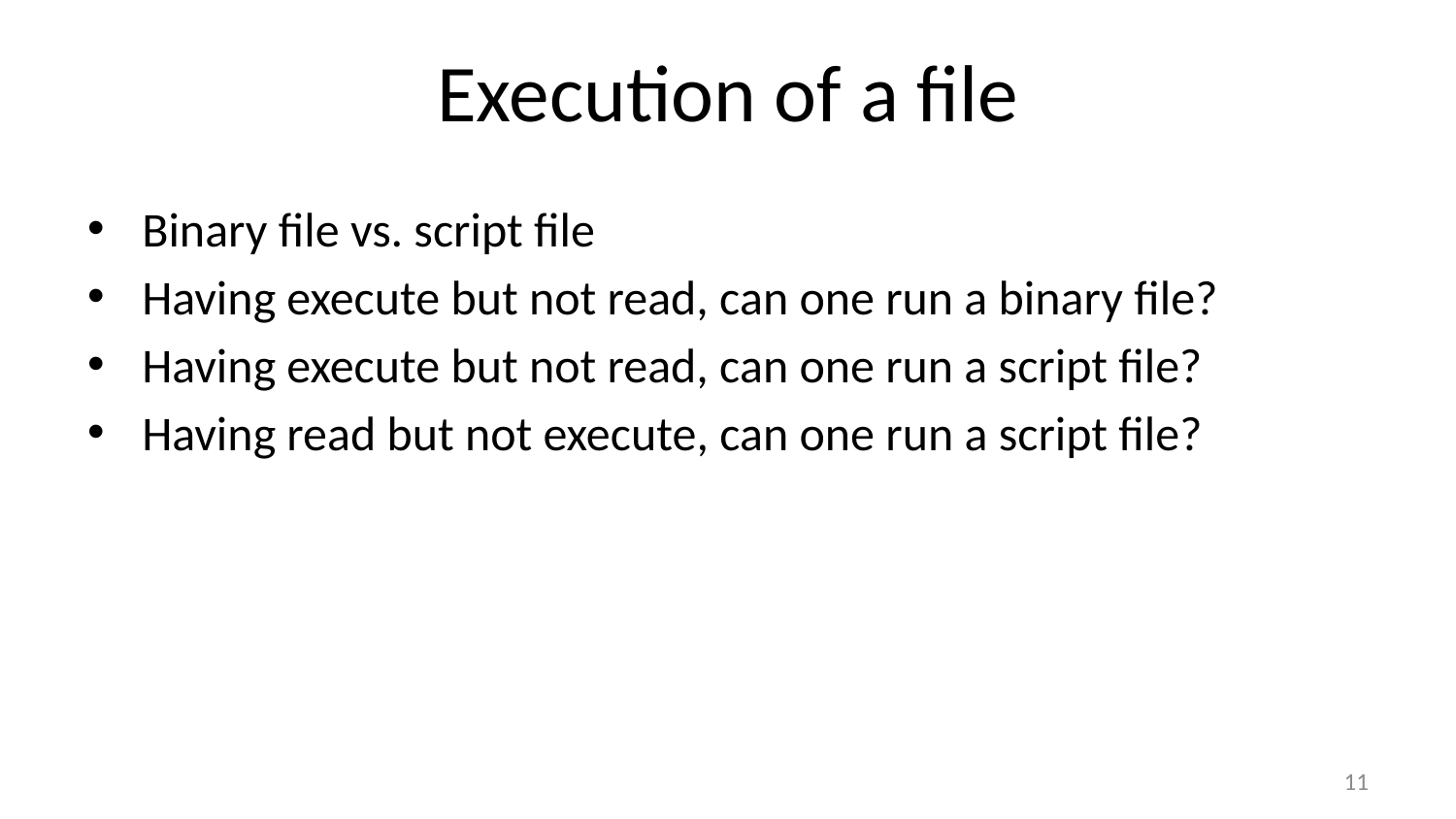

# Execution of a file
Binary file vs. script file
Having execute but not read, can one run a binary file?
Having execute but not read, can one run a script file?
Having read but not execute, can one run a script file?
11